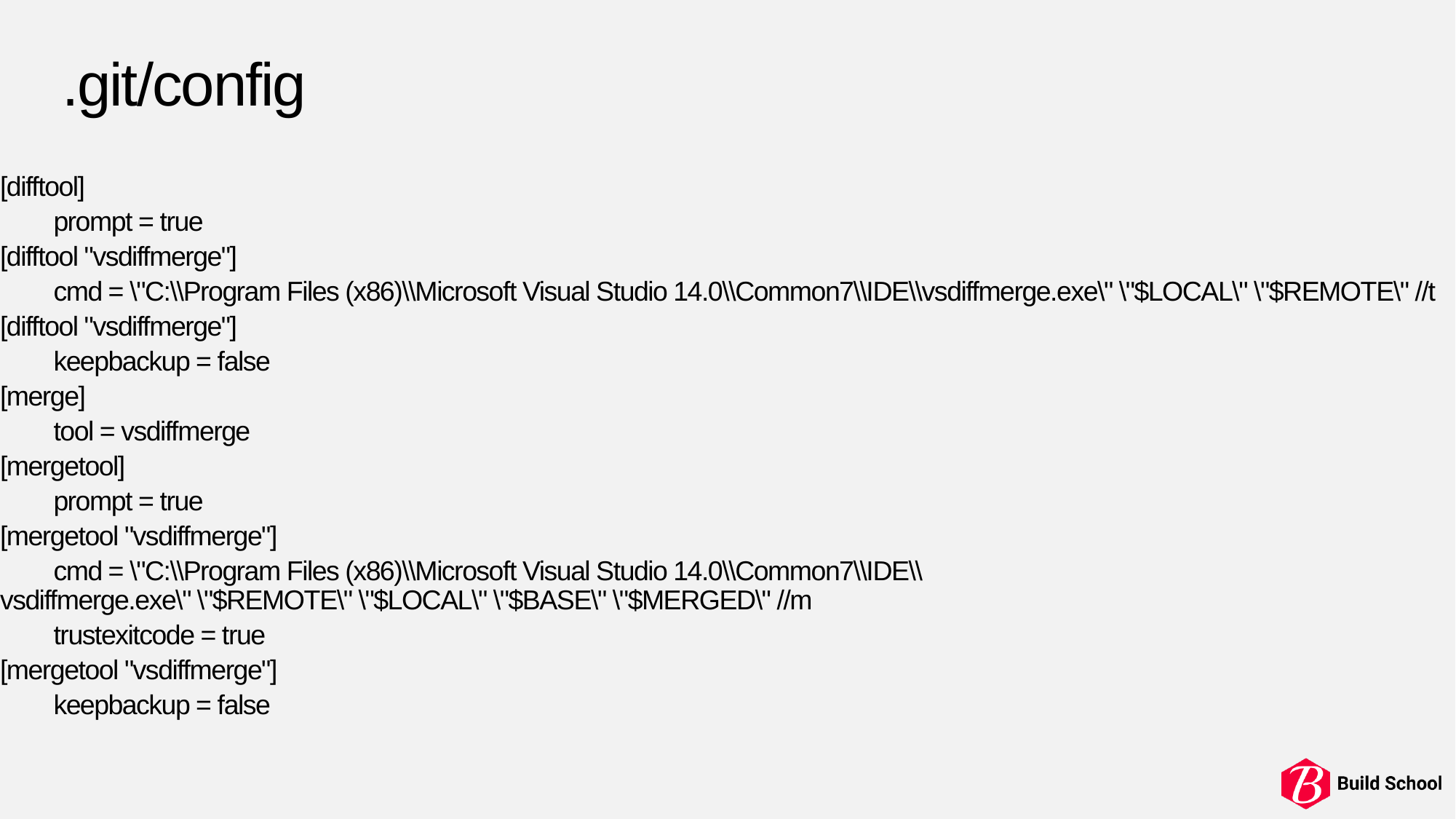

# .git/config
[difftool]
        prompt = true
[difftool "vsdiffmerge"]
        cmd = \"C:\\Program Files (x86)\\Microsoft Visual Studio 14.0\\Common7\\IDE\\vsdiffmerge.exe\" \"$LOCAL\" \"$REMOTE\" //t
[difftool "vsdiffmerge"]
        keepbackup = false
[merge]
        tool = vsdiffmerge
[mergetool]
        prompt = true
[mergetool "vsdiffmerge"]
        cmd = \"C:\\Program Files (x86)\\Microsoft Visual Studio 14.0\\Common7\\IDE\\vsdiffmerge.exe\" \"$REMOTE\" \"$LOCAL\" \"$BASE\" \"$MERGED\" //m
        trustexitcode = true
[mergetool "vsdiffmerge"]
        keepbackup = false